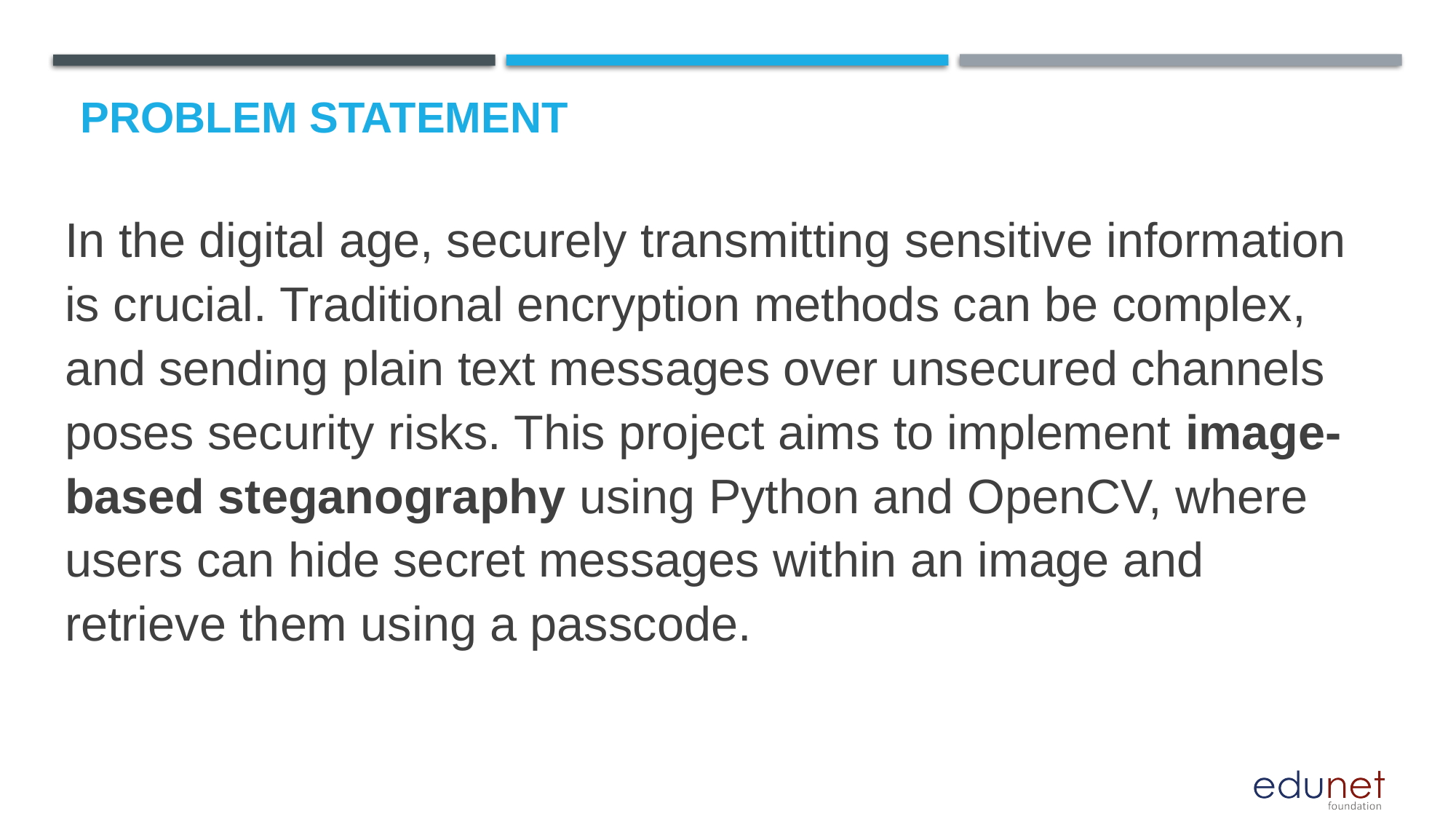

# Problem Statement
In the digital age, securely transmitting sensitive information is crucial. Traditional encryption methods can be complex, and sending plain text messages over unsecured channels poses security risks. This project aims to implement image-based steganography using Python and OpenCV, where users can hide secret messages within an image and retrieve them using a passcode.